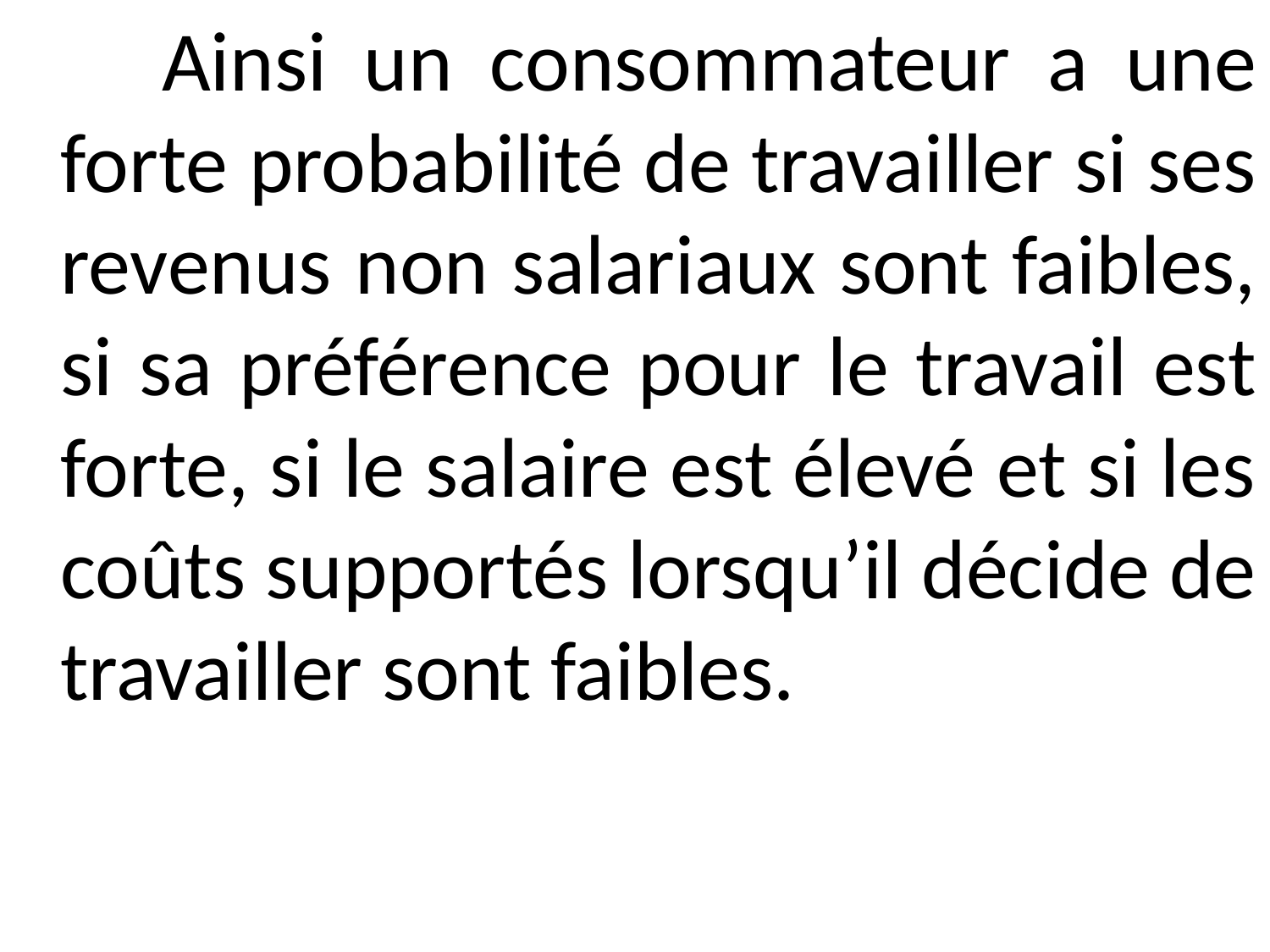

Ainsi un consommateur a une forte probabilité de travailler si ses revenus non salariaux sont faibles, si sa préférence pour le travail est forte, si le salaire est élevé et si les coûts supportés lorsqu’il décide de travailler sont faibles.